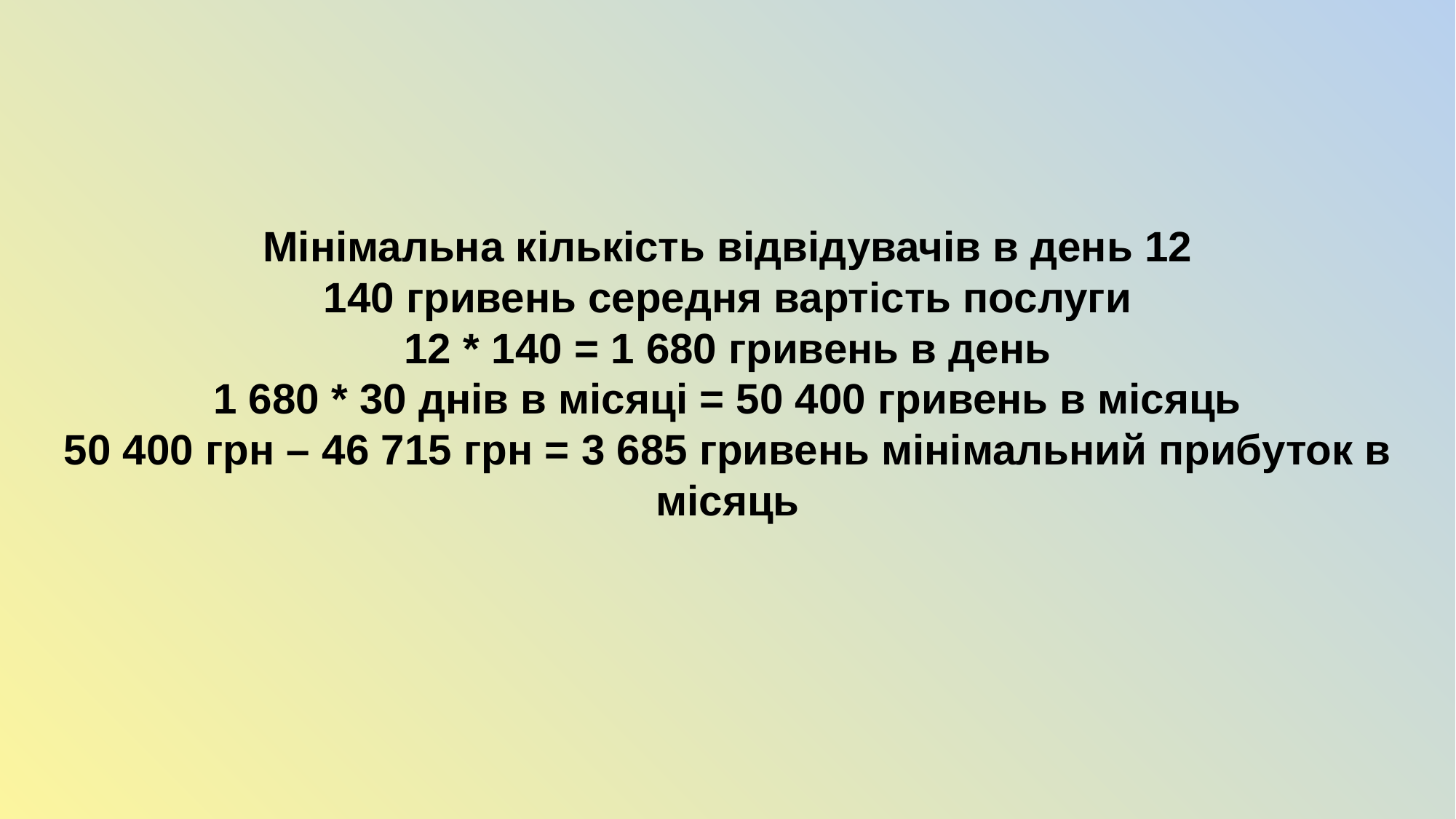

Мінімальна кількість відвідувачів в день 12
140 гривень середня вартість послуги
12 * 140 = 1 680 гривень в день
1 680 * 30 днів в місяці = 50 400 гривень в місяць
50 400 грн – 46 715 грн = 3 685 гривень мінімальний прибуток в місяць